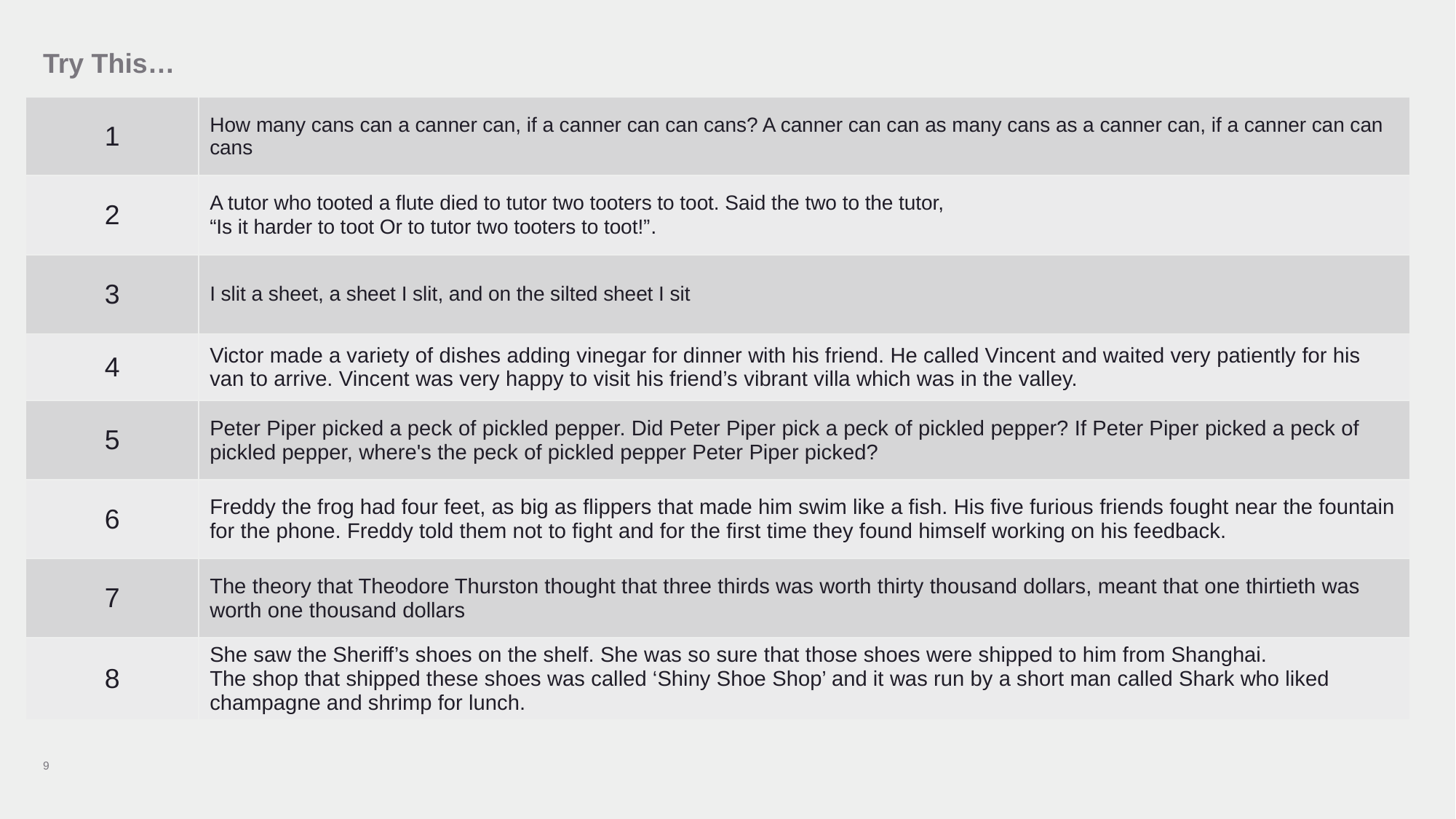

# Try This…
| 1 | How many cans can a canner can, if a canner can can cans? A canner can can as many cans as a canner can, if a canner can can cans |
| --- | --- |
| 2 | A tutor who tooted a flute died to tutor two tooters to toot. Said the two to the tutor, “Is it harder to toot Or to tutor two tooters to toot!”. |
| 3 | I slit a sheet, a sheet I slit, and on the silted sheet I sit |
| 4 | Victor made a variety of dishes adding vinegar for dinner with his friend. He called Vincent and waited very patiently for his van to arrive. Vincent was very happy to visit his friend’s vibrant villa which was in the valley. |
| 5 | Peter Piper picked a peck of pickled pepper. Did Peter Piper pick a peck of pickled pepper? If Peter Piper picked a peck of pickled pepper, where's the peck of pickled pepper Peter Piper picked? |
| 6 | Freddy the frog had four feet, as big as flippers that made him swim like a fish. His five furious friends fought near the fountain for the phone. Freddy told them not to fight and for the first time they found himself working on his feedback. |
| 7 | The theory that Theodore Thurston thought that three thirds was worth thirty thousand dollars, meant that one thirtieth was worth one thousand dollars |
| 8 | She saw the Sheriff’s shoes on the shelf. She was so sure that those shoes were shipped to him from Shanghai. The shop that shipped these shoes was called ‘Shiny Shoe Shop’ and it was run by a short man called Shark who liked champagne and shrimp for lunch. |

9